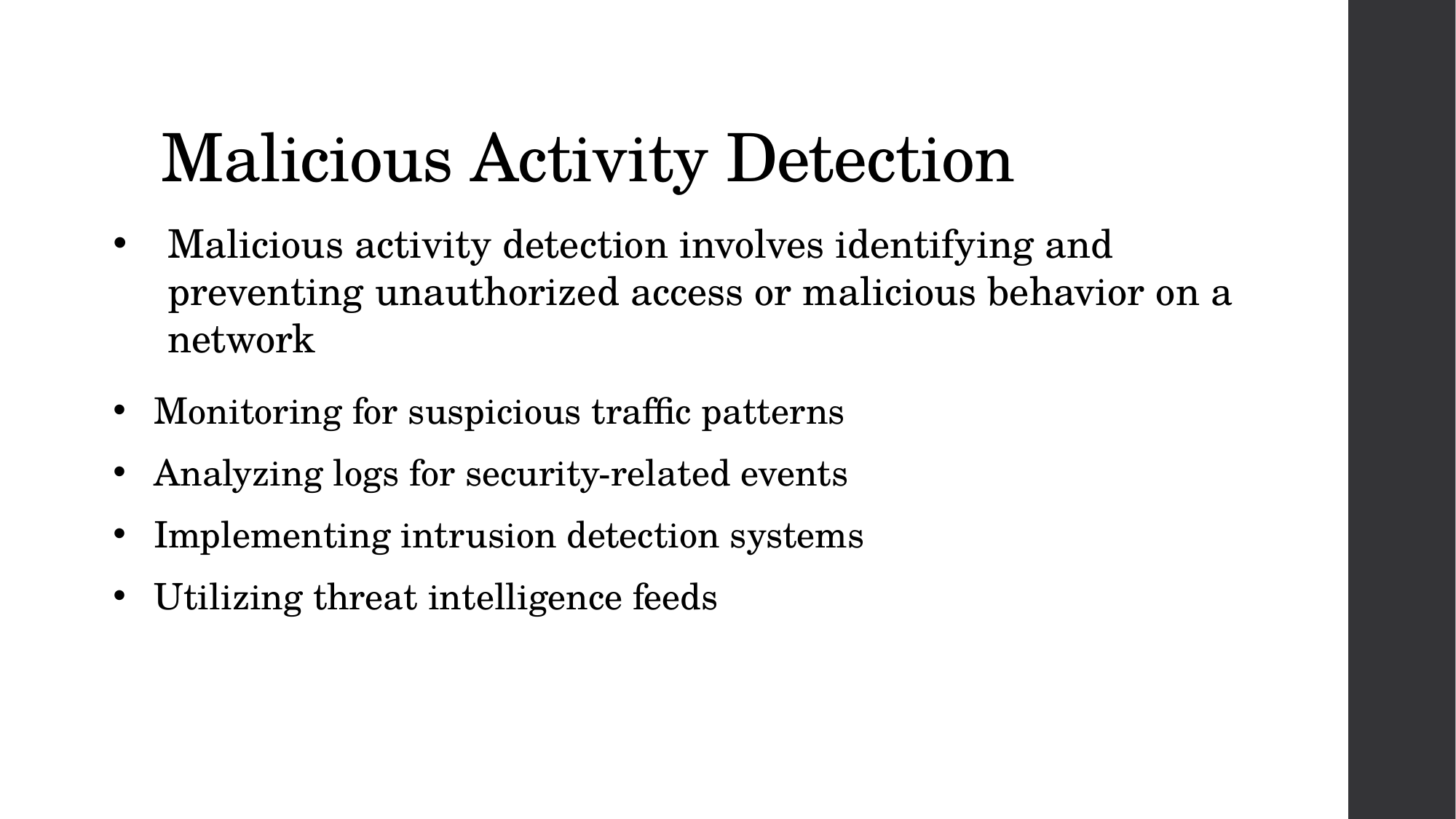

# Malicious Activity Detection

Malicious activity detection involves identifying and preventing unauthorized access or malicious behavior on a network
Monitoring for suspicious traffic patterns
Analyzing logs for security-related events
Implementing intrusion detection systems
Utilizing threat intelligence feeds